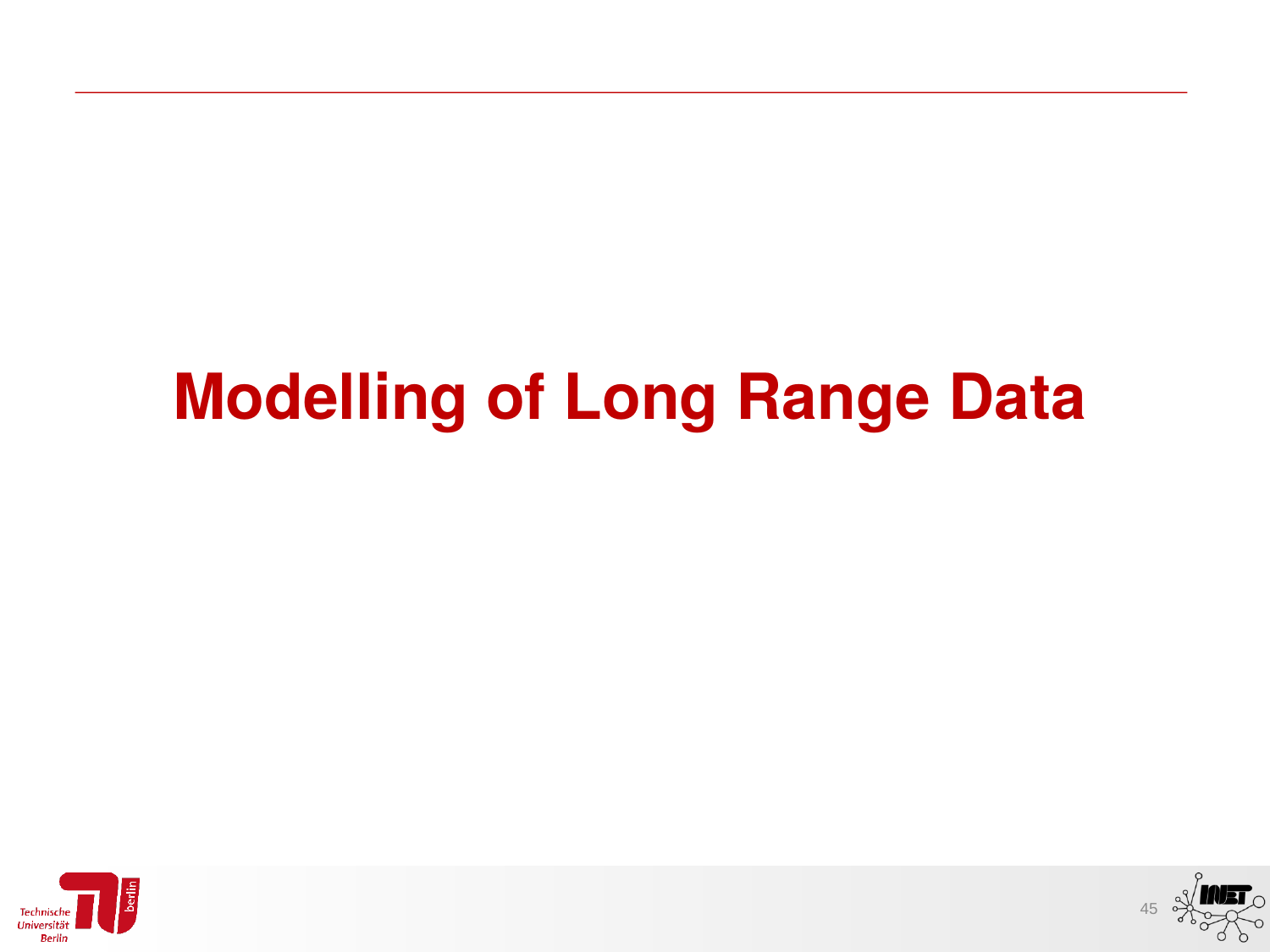

# Modelling of Long Range Data
45